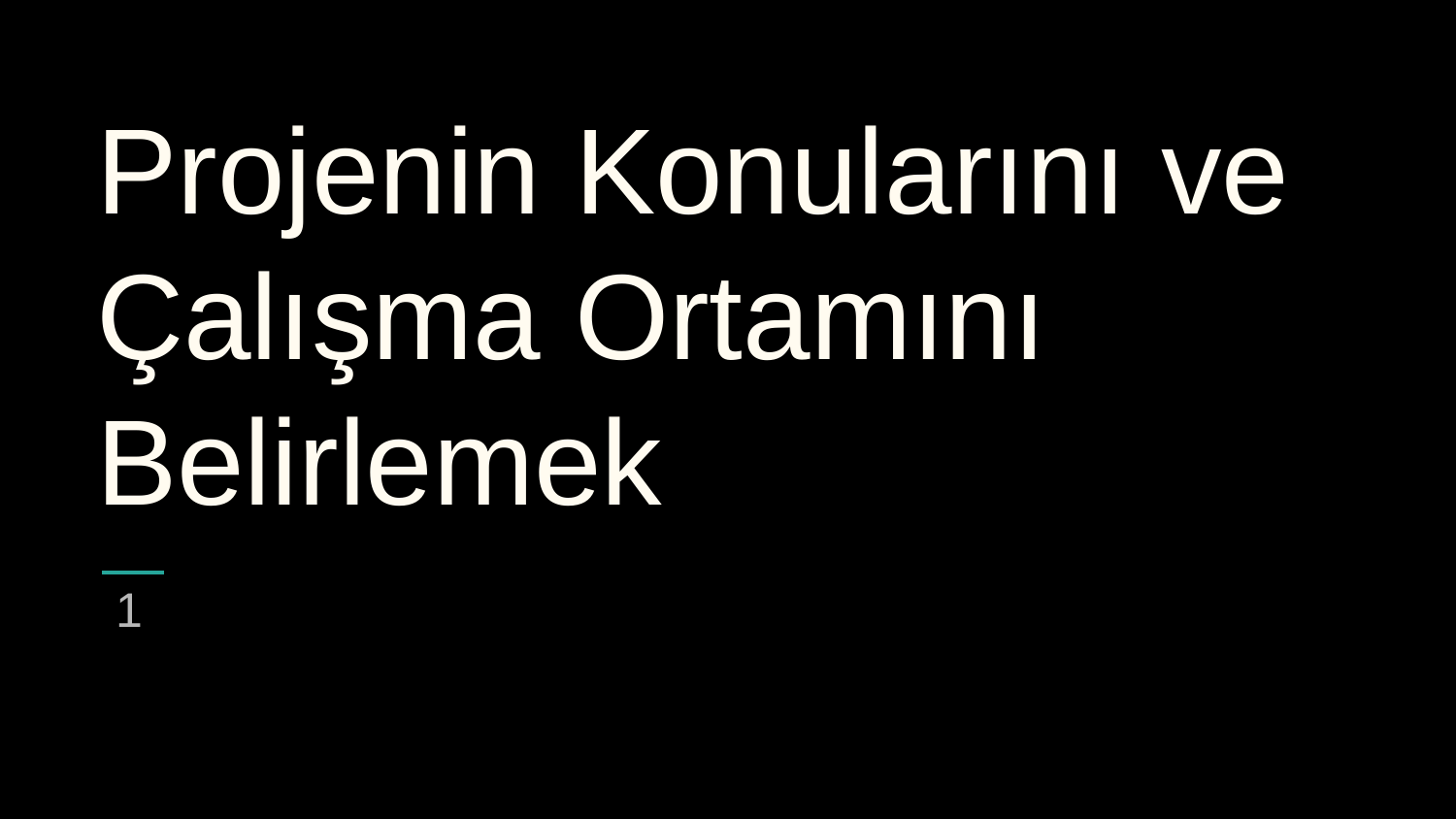

# Projenin Konularını ve Çalışma Ortamını Belirlemek
1